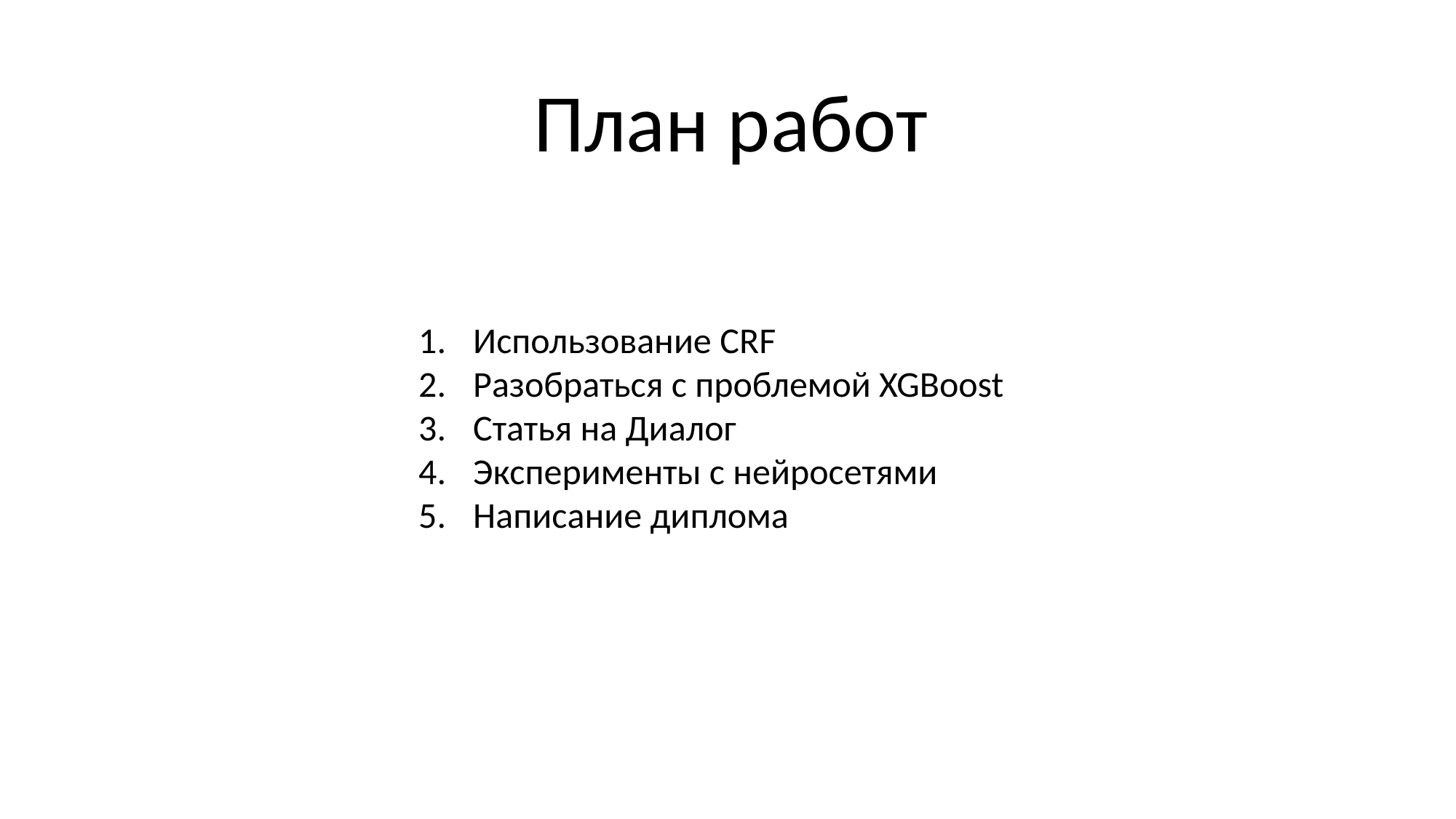

План работ
Использование CRF
Разобраться с проблемой XGBoost
Статья на Диалог
Эксперименты с нейросетями
Написание диплома